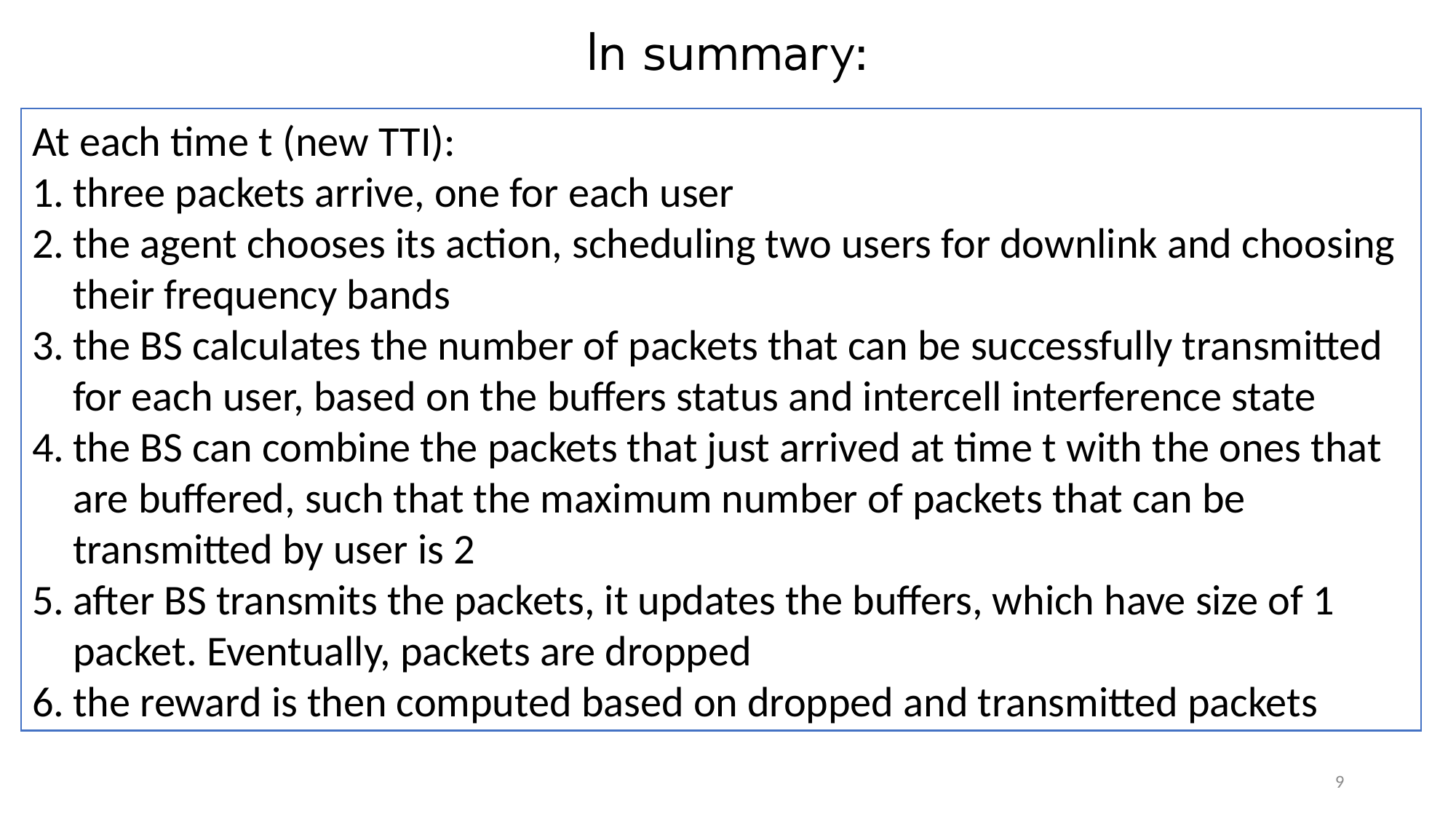

# In summary:
At each time t (new TTI):
three packets arrive, one for each user
the agent chooses its action, scheduling two users for downlink and choosing
their frequency bands
the BS calculates the number of packets that can be successfully transmitted for each user, based on the buffers status and intercell interference state
the BS can combine the packets that just arrived at time t with the ones that are buffered, such that the maximum number of packets that can be transmitted by user is 2
after BS transmits the packets, it updates the buffers, which have size of 1 packet. Eventually, packets are dropped
the reward is then computed based on dropped and transmitted packets
9